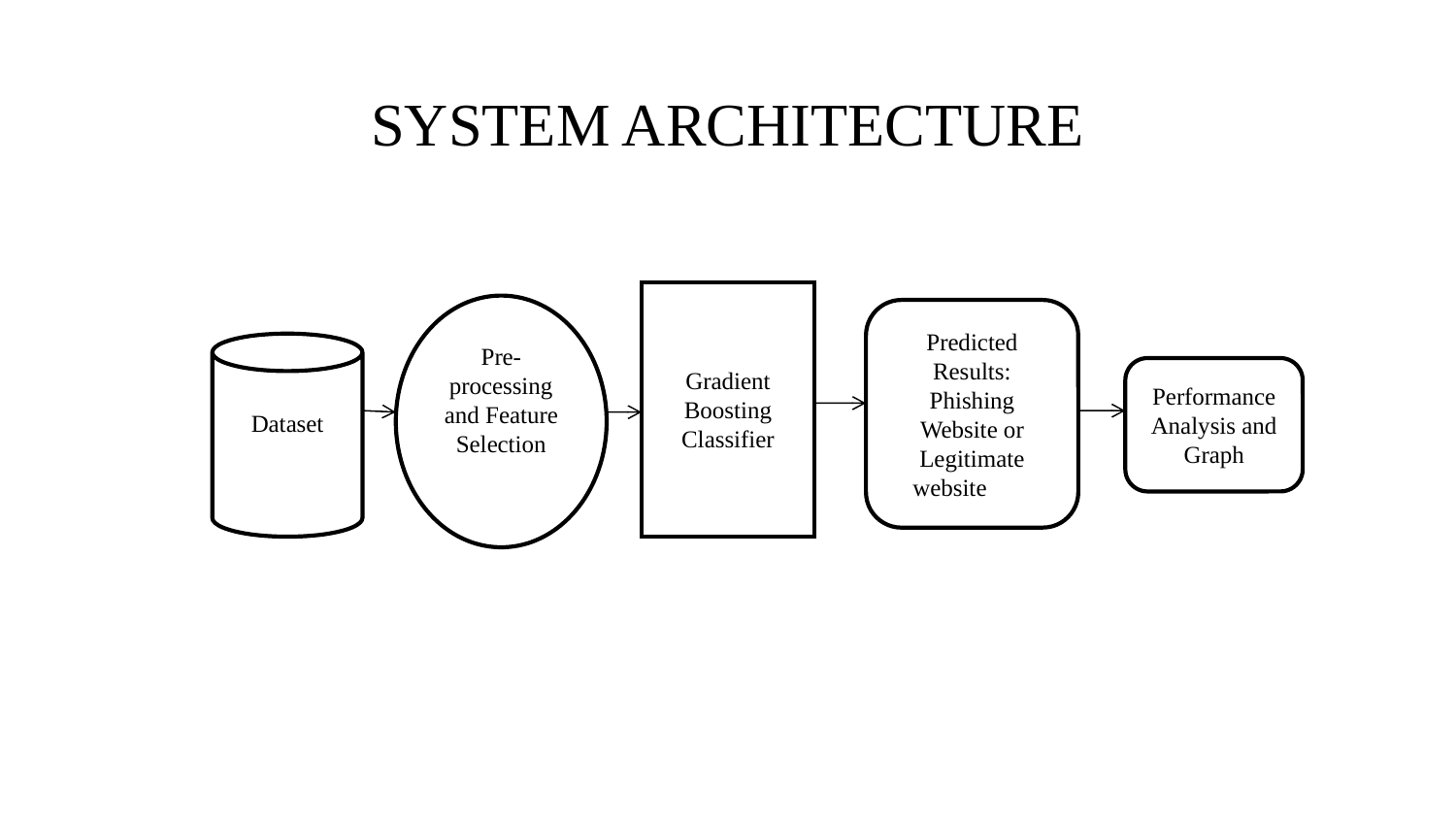

# SYSTEM ARCHITECTURE
Gradient Boosting Classifier
Pre-processing and Feature Selection

Predicted Results: Phishing Website or Legitimate website
Dataset

Performance Analysis and Graph